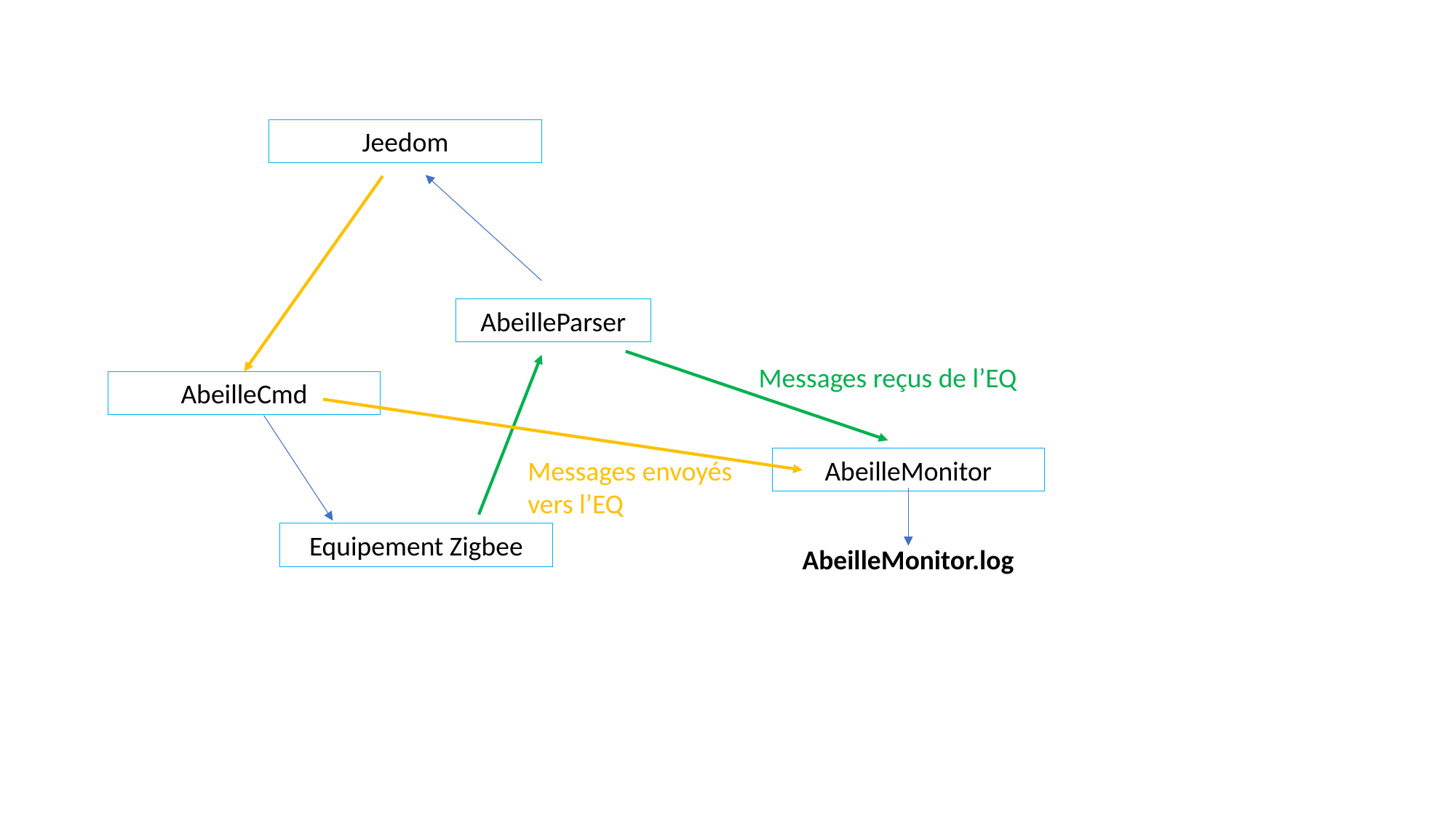

Jeedom
AbeilleParser
Messages reçus de l’EQ
AbeilleCmd
AbeilleMonitor
Messages envoyés
vers l’EQ
Equipement Zigbee
AbeilleMonitor.log